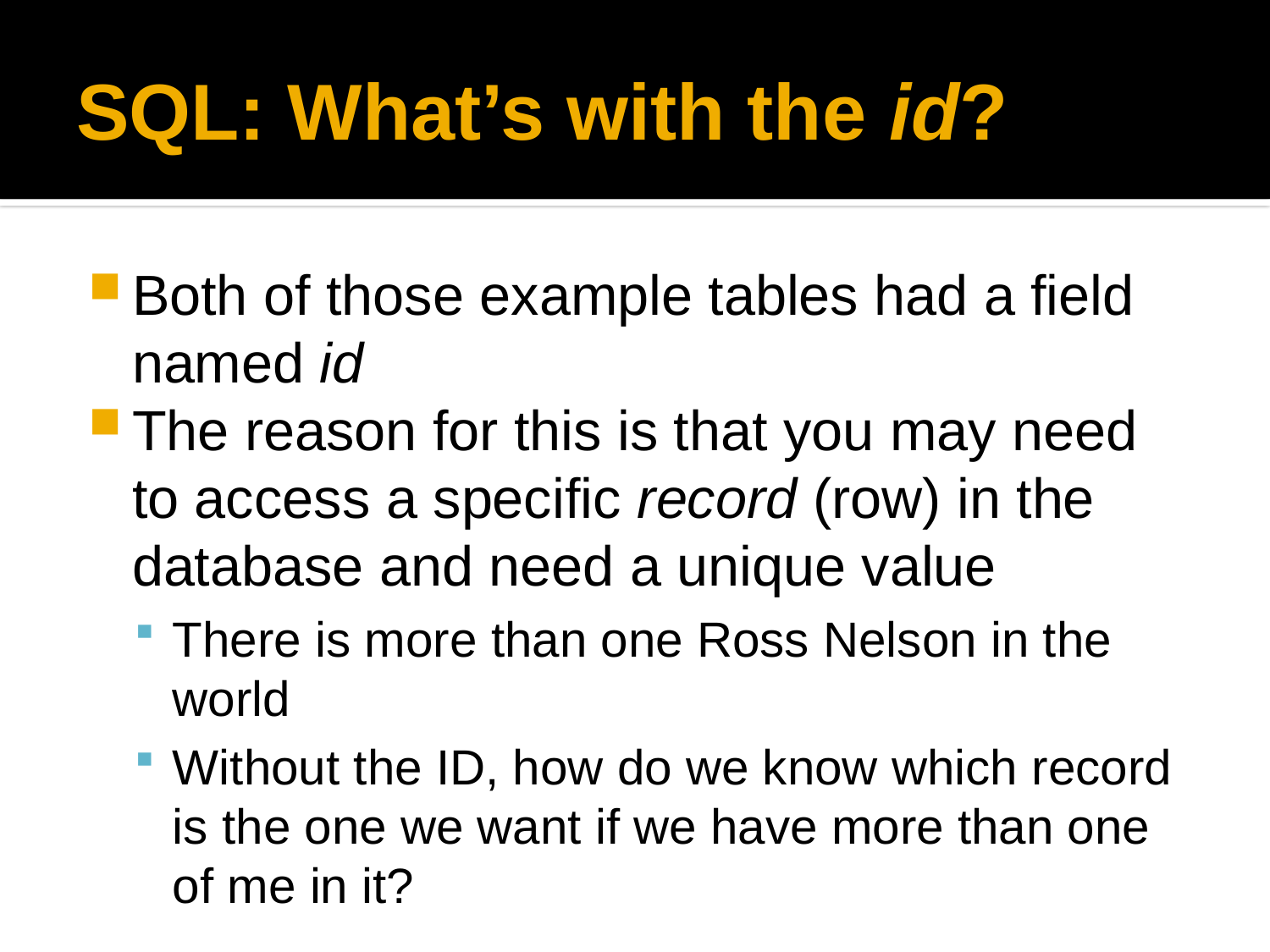

# SQL: What’s with the id?
Both of those example tables had a field named id
The reason for this is that you may need to access a specific record (row) in the database and need a unique value
There is more than one Ross Nelson in the world
Without the ID, how do we know which record is the one we want if we have more than one of me in it?